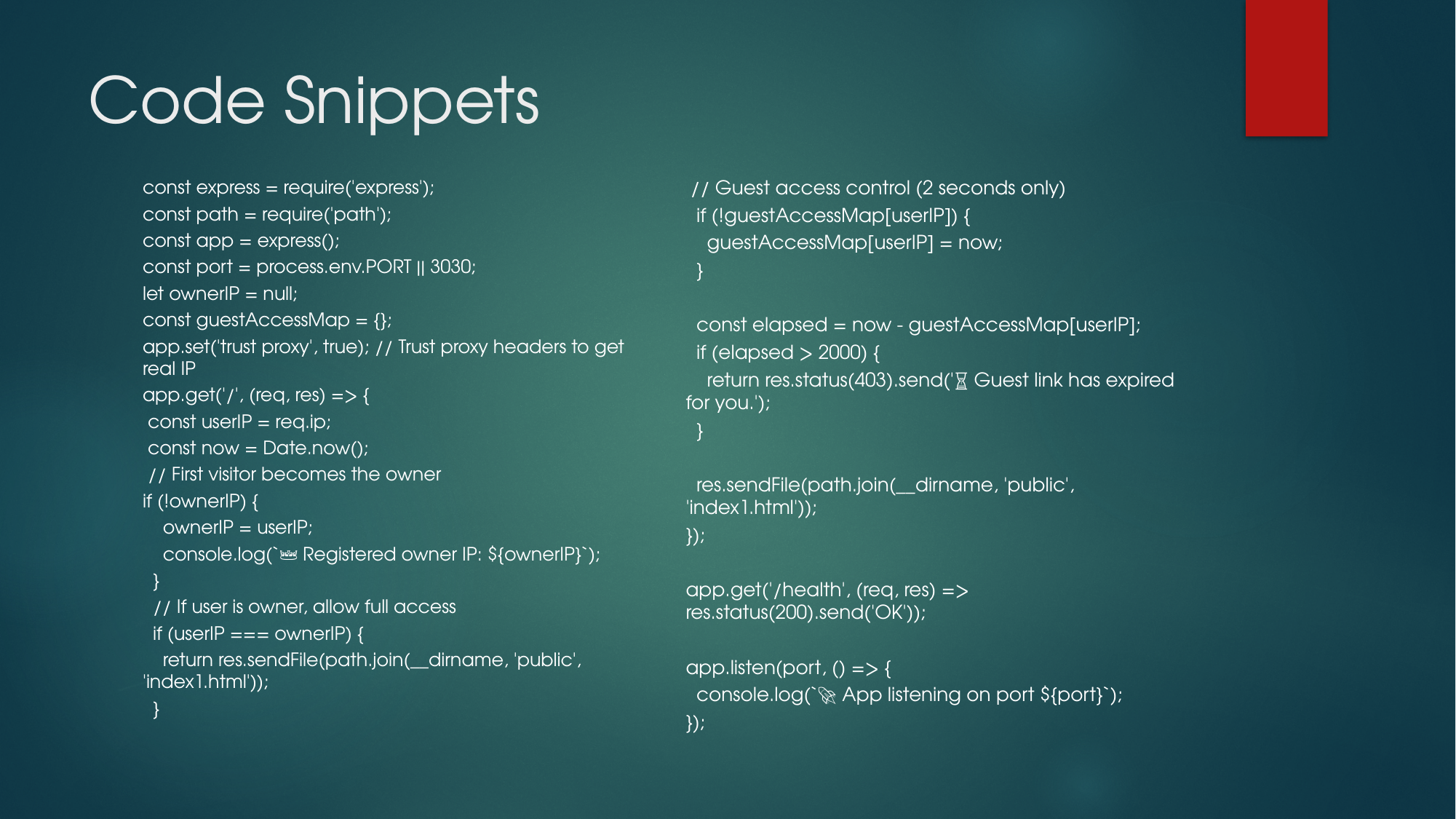

# Code Snippets
 // Guest access control (2 seconds only)
  if (!guestAccessMap[userIP]) {
    guestAccessMap[userIP] = now;
  }

  const elapsed = now - guestAccessMap[userIP];
  if (elapsed > 2000) {
    return res.status(403).send('⏳ Guest link has expired for you.');
  }

  res.sendFile(path.join(__dirname, 'public', 'index1.html'));
});

app.get('/health', (req, res) => res.status(200).send('OK'));

app.listen(port, () => {
  console.log(`🚀 App listening on port ${port}`);
});

const express = require('express');
const path = require('path');
const app = express();
const port = process.env.PORT || 3030;
let ownerIP = null;
const guestAccessMap = {};
app.set('trust proxy', true); // Trust proxy headers to get real IP
app.get('/', (req, res) => {
 const userIP = req.ip;
 const now = Date.now();
 // First visitor becomes the owner
if (!ownerIP) {
    ownerIP = userIP;
    console.log(`👑 Registered owner IP: ${ownerIP}`);
  }
  // If user is owner, allow full access
  if (userIP === ownerIP) {
    return res.sendFile(path.join(__dirname, 'public', 'index1.html'));
  }